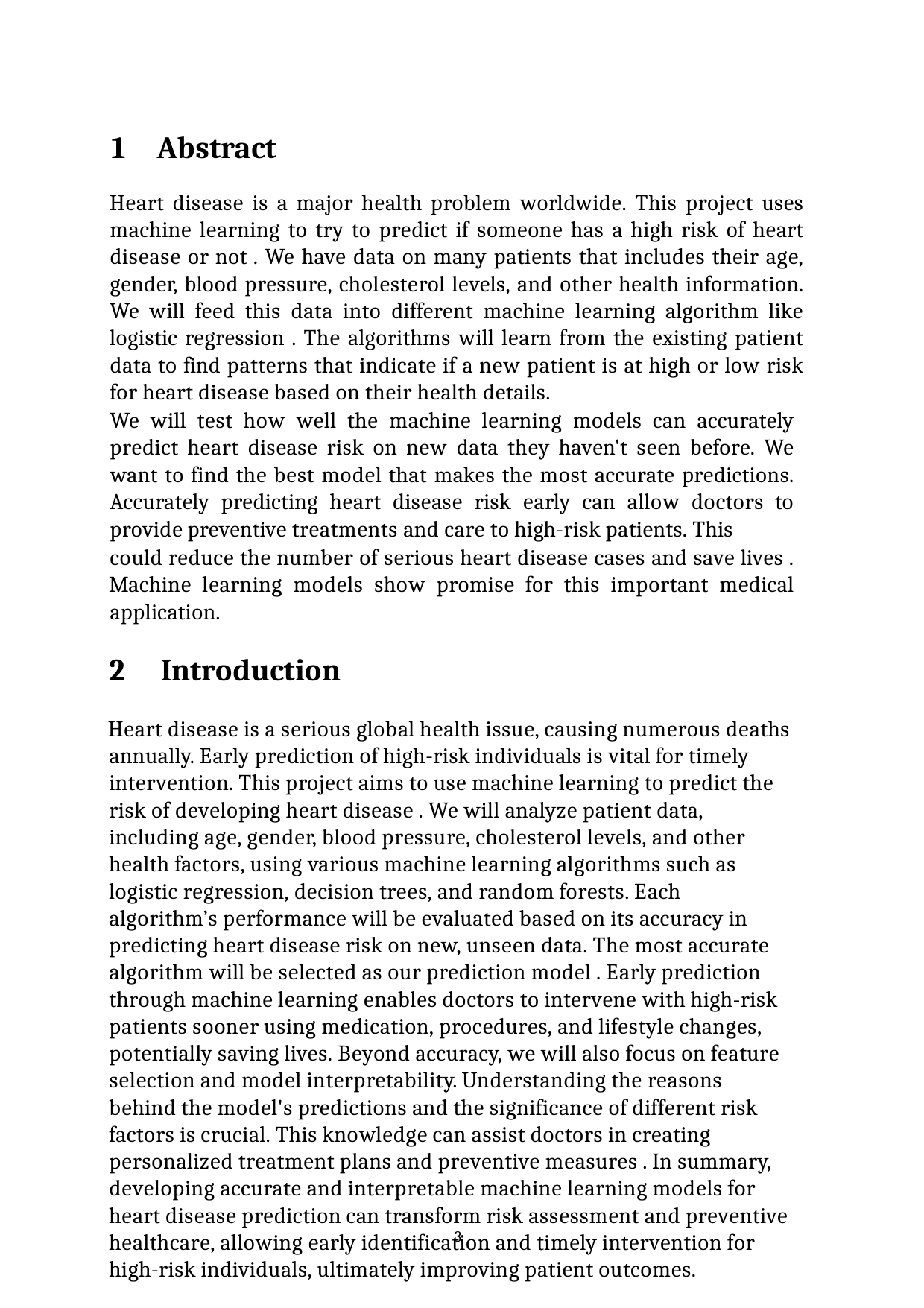

Abstract

	Heart disease is a major health problem worldwide. This project uses machine learning to try to predict if someone has a high risk of heart disease or not . We have data on many patients that includes their age, gender, blood pressure, cholesterol levels, and other health information. We will feed this data into different machine learning algorithm like logistic regression . The algorithms will learn from the existing patient data to find patterns that indicate if a new patient is at high or low risk for heart disease based on their health details.
	We will test how well the machine learning models can accurately predict heart disease risk on new data they haven't seen before. We want to find the best model that makes the most accurate predictions. Accurately predicting heart disease risk early can allow doctors to provide preventive treatments and care to high-risk patients. This
	could reduce the number of serious heart disease cases and save lives . Machine learning models show promise for this important medical application.

2	 Introduction

Heart disease is a serious global health issue, causing numerous deaths annually. Early prediction of high-risk individuals is vital for timely intervention. This project aims to use machine learning to predict the risk of developing heart disease . We will analyze patient data, including age, gender, blood pressure, cholesterol levels, and other health factors, using various machine learning algorithms such as logistic regression, decision trees, and random forests. Each algorithm’s performance will be evaluated based on its accuracy in predicting heart disease risk on new, unseen data. The most accurate algorithm will be selected as our prediction model . Early prediction through machine learning enables doctors to intervene with high-risk patients sooner using medication, procedures, and lifestyle changes, potentially saving lives. Beyond accuracy, we will also focus on feature selection and model interpretability. Understanding the reasons behind the model's predictions and the significance of different risk factors is crucial. This knowledge can assist doctors in creating personalized treatment plans and preventive measures . In summary, developing accurate and interpretable machine learning models for heart disease prediction can transform risk assessment and preventive healthcare, allowing early identification and timely intervention for high-risk individuals, ultimately improving patient outcomes.
3